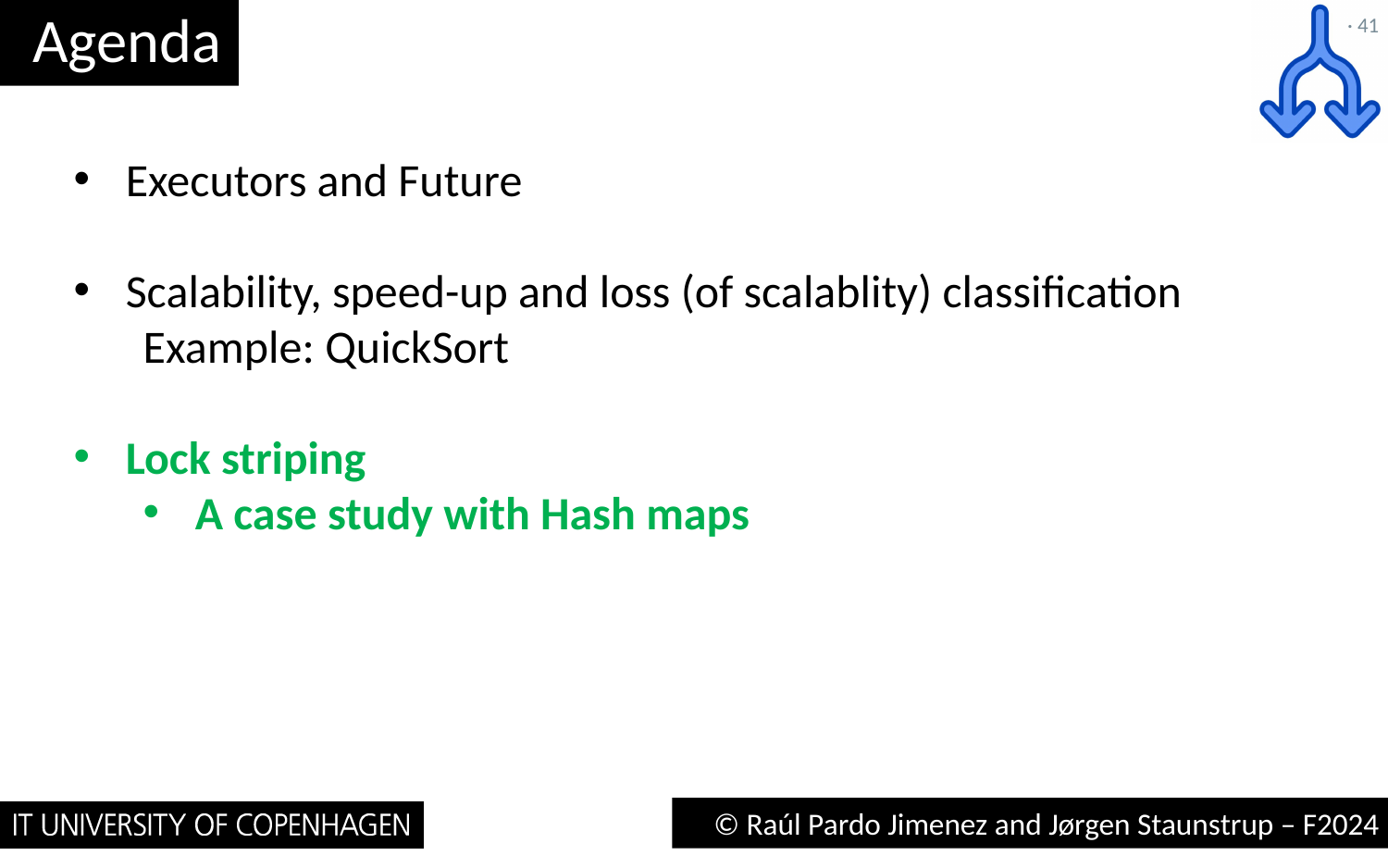

# Agenda
· 41
Executors and Future

Scalability, speed-up and loss (of scalablity) classification
Example: QuickSort
Lock striping
A case study with Hash maps